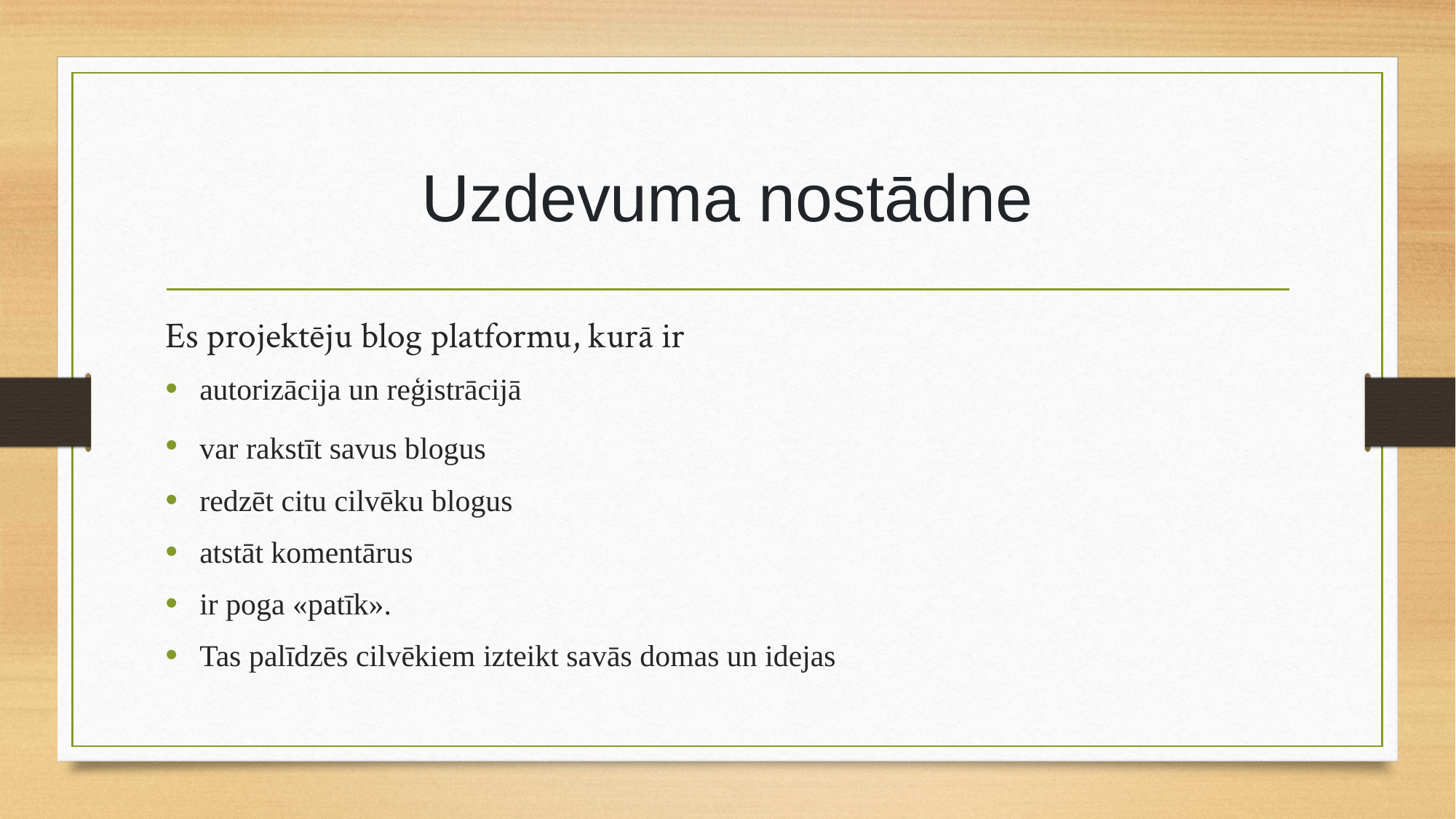

# Uzdevuma nostādne
Es projektēju blog platformu, kurā ir ​
autorizācija un reģistrācijā ​
var rakstīt savus blogus​
redzēt citu cilvēku blogus​
atstāt komentārus​
ir poga «patīk».​
Tas palīdzēs cilvēkiem izteikt savās domas un idejas